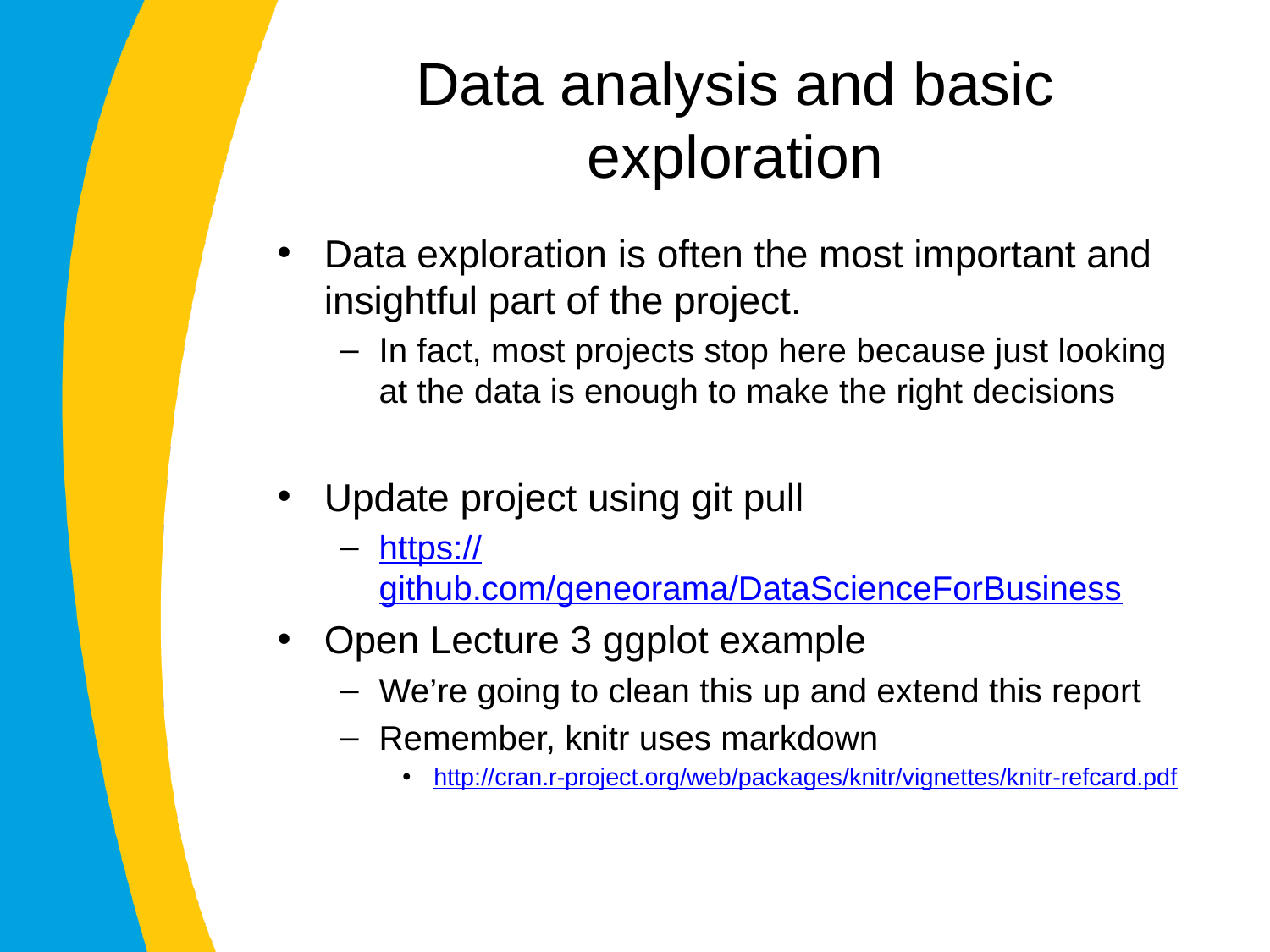

# Data analysis and basic exploration
Data exploration is often the most important and insightful part of the project.
In fact, most projects stop here because just looking at the data is enough to make the right decisions

Update project using git pull
https://github.com/geneorama/DataScienceForBusiness
Open Lecture 3 ggplot example
We’re going to clean this up and extend this report
Remember, knitr uses markdown
http://cran.r-project.org/web/packages/knitr/vignettes/knitr-refcard.pdf